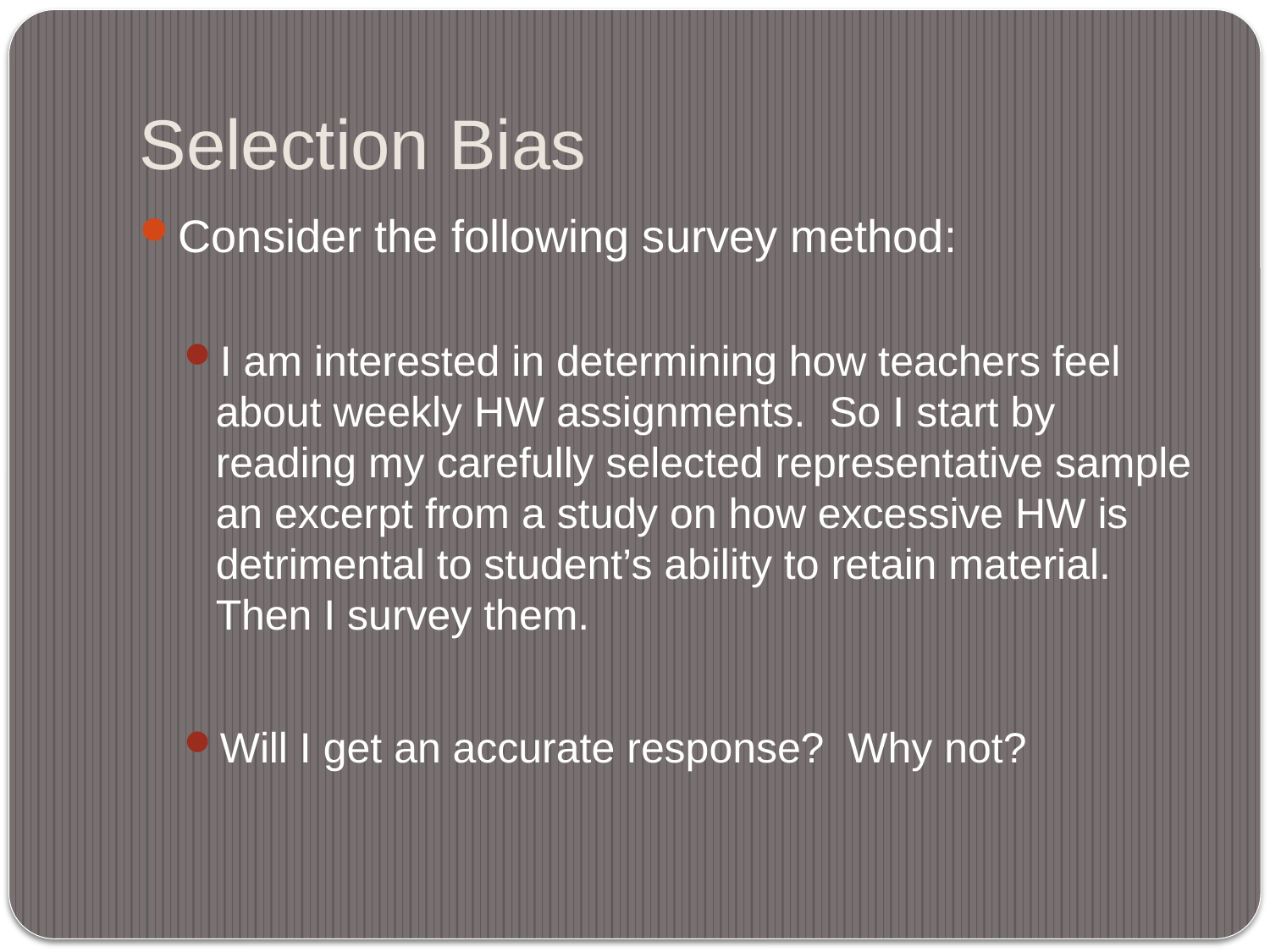

# Selection Bias
Consider the following survey method:

I am interested in determining how teachers feel about weekly HW assignments.  So I start by reading my carefully selected representative sample an excerpt from a study on how excessive HW is detrimental to student’s ability to retain material.  Then I survey them.

Will I get an accurate response?  Why not?